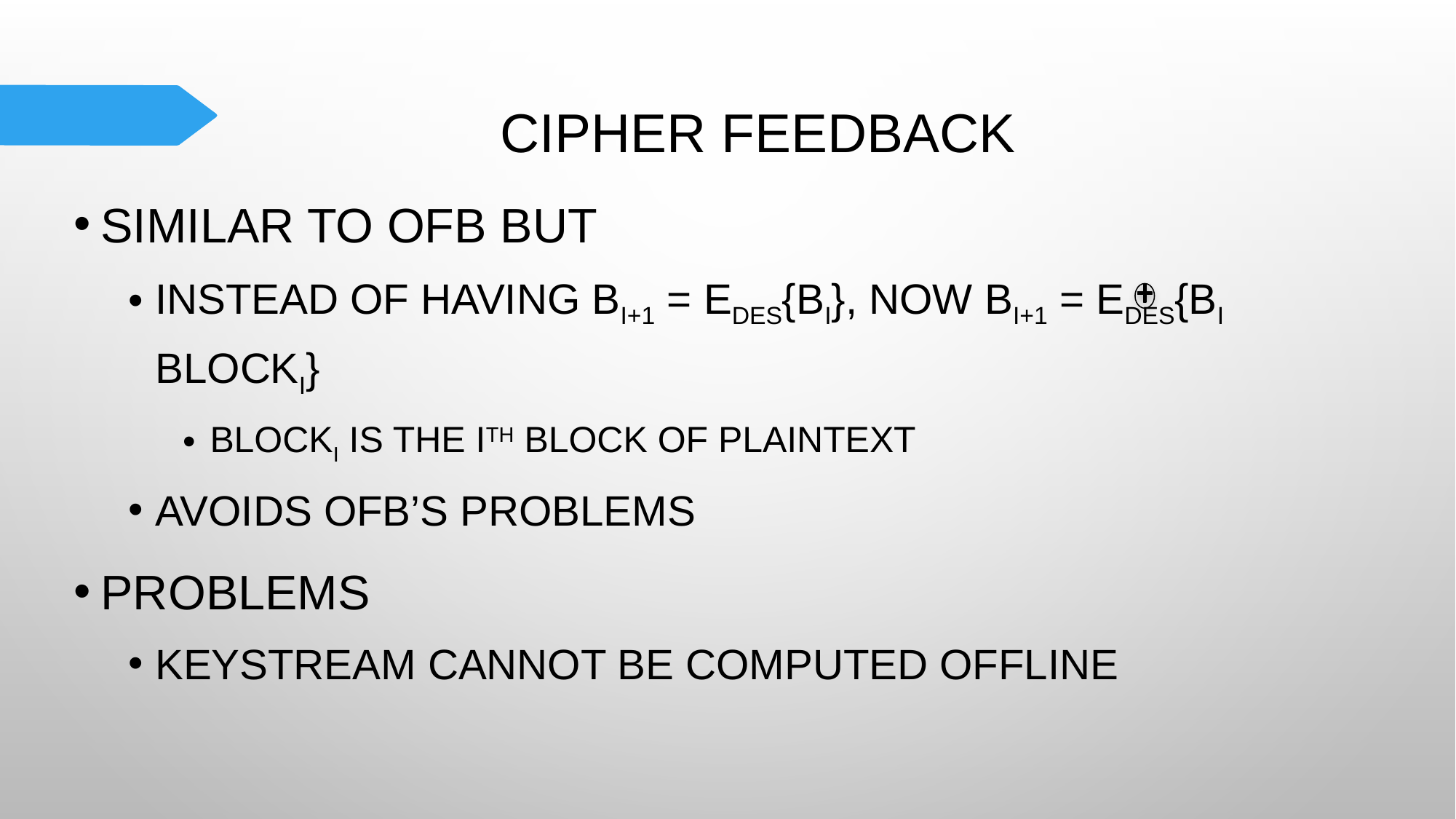

# Cipher feedback
Similar to OFB but
Instead of having bi+1 = EDES{bi}, now bi+1 = EDES{bi     Blocki}
Blocki is the ith block of plaintext
Avoids OFB’s problems
Problems
Keystream cannot be computed offline